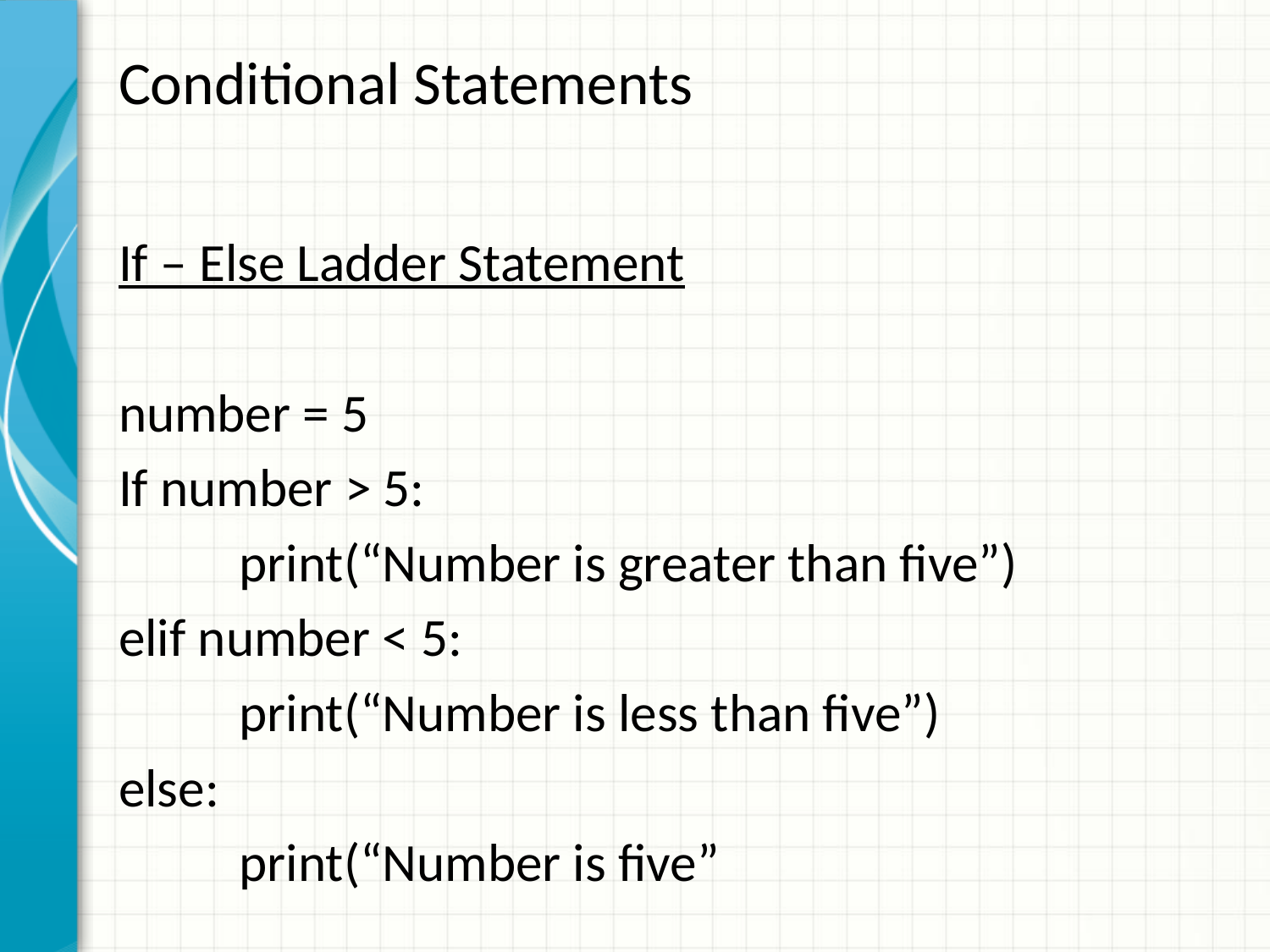

# Conditional Statements
If – Else Ladder Statement

number = 5
If number > 5:
	print(“Number is greater than five”)
elif number < 5:
	print(“Number is less than five”)
else:
	print(“Number is five”